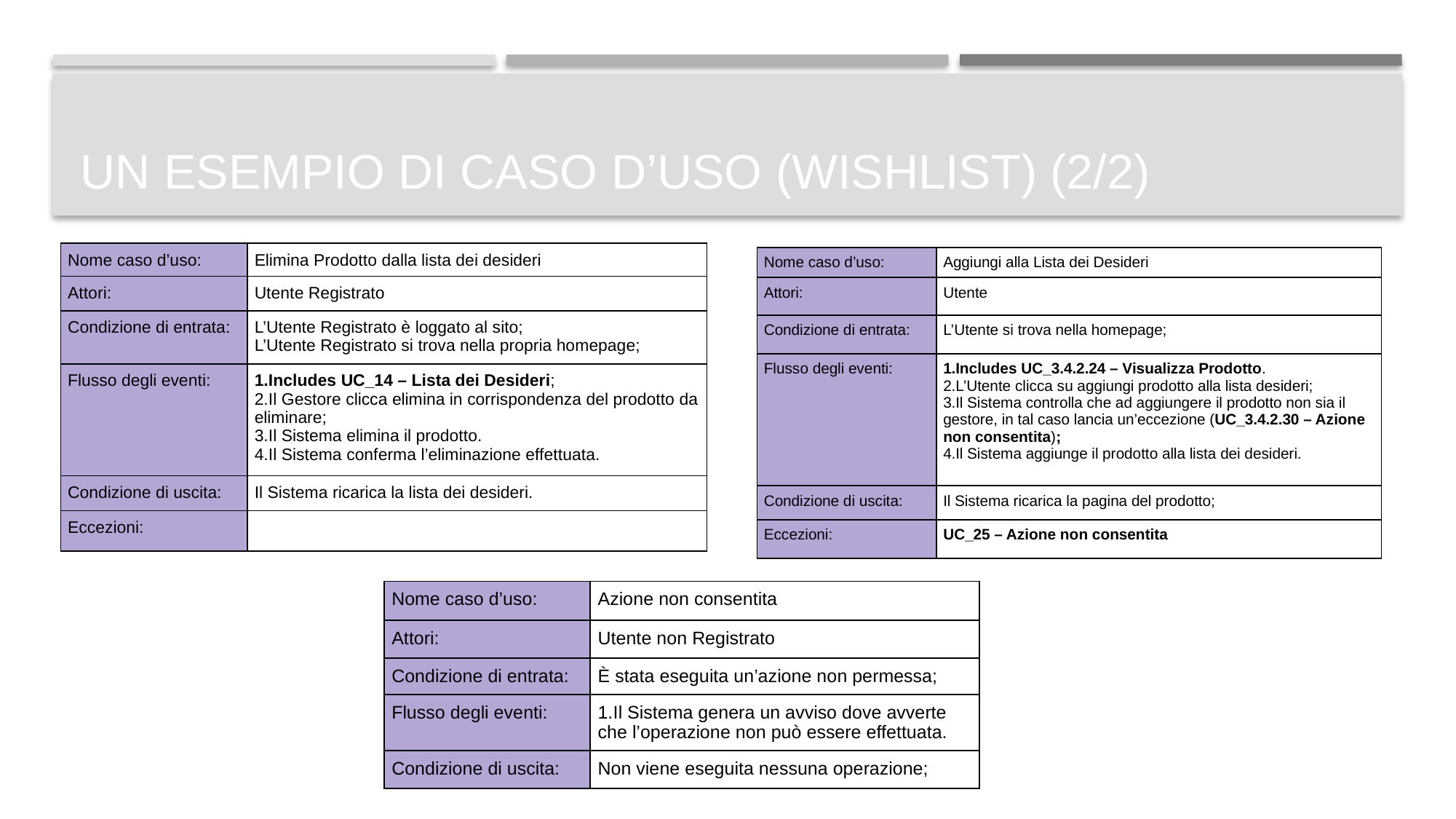

# Un esempio di caso d’uso (wishlist) (2/2)
| Nome caso d’uso: | Elimina Prodotto dalla lista dei desideri |
| --- | --- |
| Attori: | Utente Registrato |
| Condizione di entrata: | L’Utente Registrato è loggato al sito; L’Utente Registrato si trova nella propria homepage; |
| Flusso degli eventi: | Includes UC\_14 – Lista dei Desideri; Il Gestore clicca elimina in corrispondenza del prodotto da eliminare; Il Sistema elimina il prodotto. Il Sistema conferma l’eliminazione effettuata. |
| Condizione di uscita: | Il Sistema ricarica la lista dei desideri. |
| Eccezioni: |  |
| Nome caso d’uso: | Aggiungi alla Lista dei Desideri |
| --- | --- |
| Attori: | Utente |
| Condizione di entrata: | L’Utente si trova nella homepage; |
| Flusso degli eventi: | Includes UC\_3.4.2.24 – Visualizza Prodotto. L’Utente clicca su aggiungi prodotto alla lista desideri; Il Sistema controlla che ad aggiungere il prodotto non sia il gestore, in tal caso lancia un’eccezione (UC\_3.4.2.30 – Azione non consentita); Il Sistema aggiunge il prodotto alla lista dei desideri. |
| Condizione di uscita: | Il Sistema ricarica la pagina del prodotto; |
| Eccezioni: | UC\_25 – Azione non consentita |
| Nome caso d’uso: | Azione non consentita |
| --- | --- |
| Attori: | Utente non Registrato |
| Condizione di entrata: | È stata eseguita un’azione non permessa; |
| Flusso degli eventi: | Il Sistema genera un avviso dove avverte che l’operazione non può essere effettuata. |
| Condizione di uscita: | Non viene eseguita nessuna operazione; |